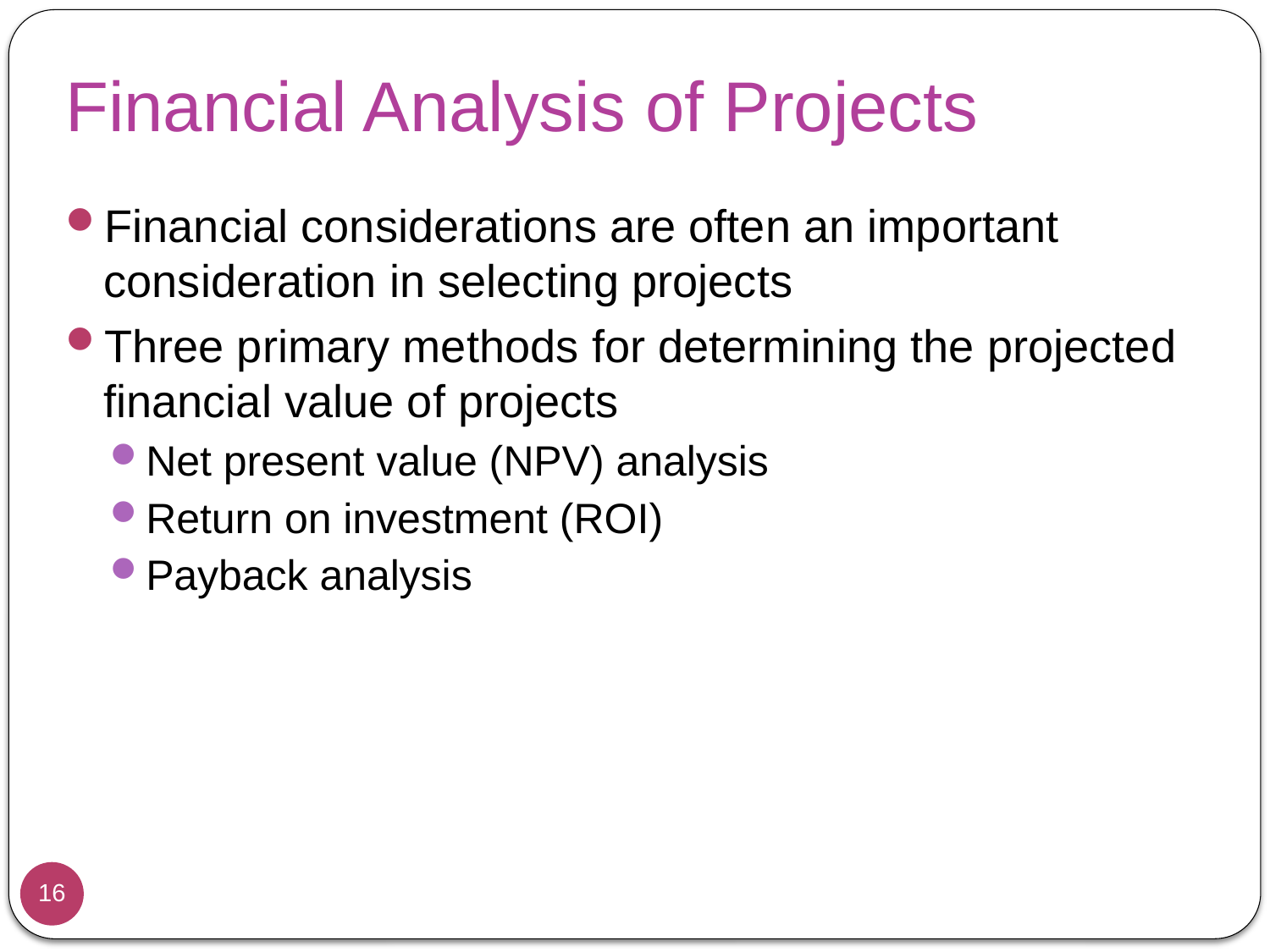

# Financial Analysis of Projects
Financial considerations are often an important consideration in selecting projects
Three primary methods for determining the projected financial value of projects
Net present value (NPV) analysis
Return on investment (ROI)
Payback analysis

16